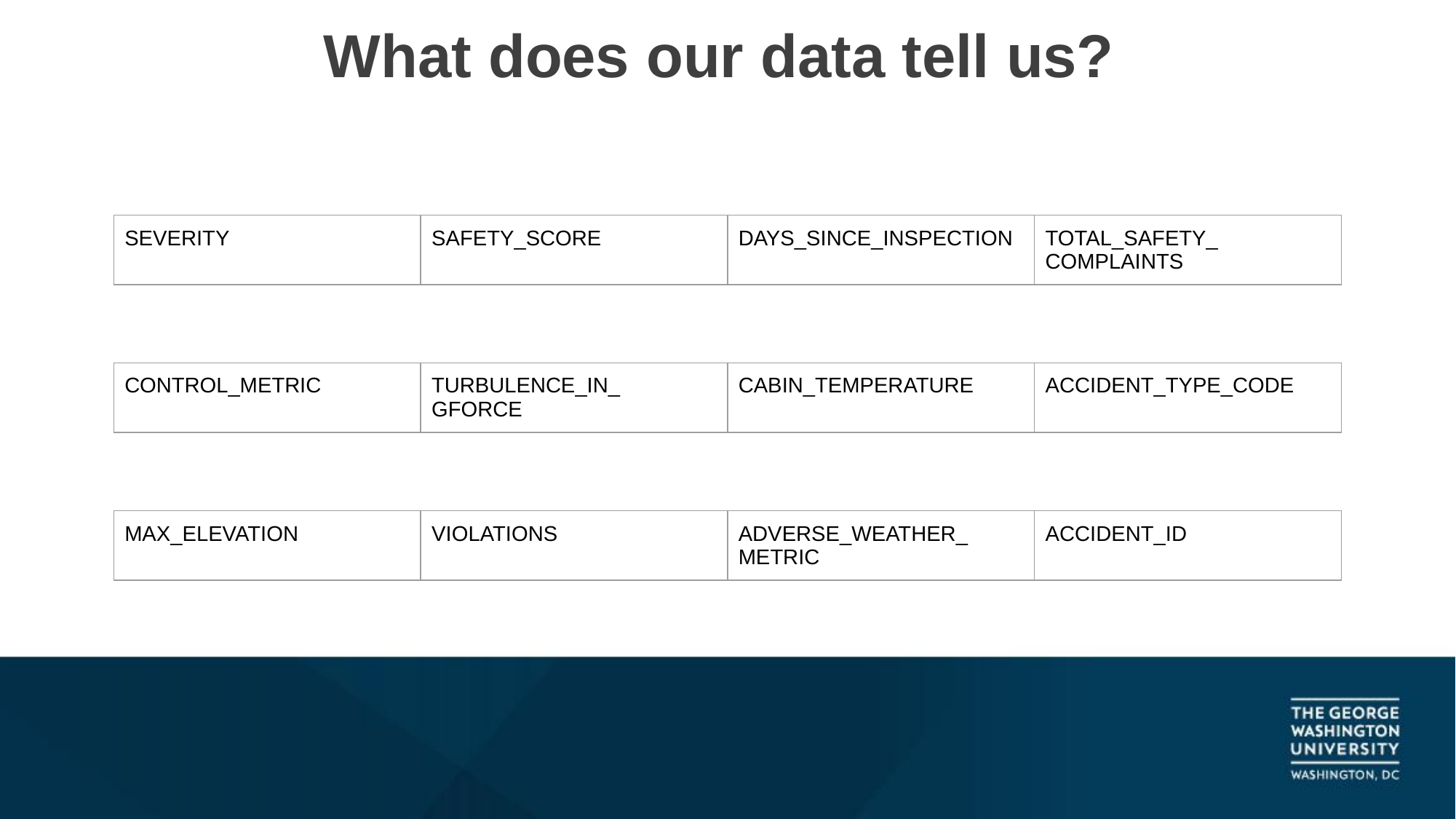

# What does our data tell us?
| SEVERITY | SAFETY\_SCORE | DAYS\_SINCE\_INSPECTION | TOTAL\_SAFETY\_ COMPLAINTS |
| --- | --- | --- | --- |
| CONTROL\_METRIC | TURBULENCE\_IN\_ GFORCE | CABIN\_TEMPERATURE | ACCIDENT\_TYPE\_CODE |
| --- | --- | --- | --- |
| MAX\_ELEVATION | VIOLATIONS | ADVERSE\_WEATHER\_ METRIC | ACCIDENT\_ID |
| --- | --- | --- | --- |